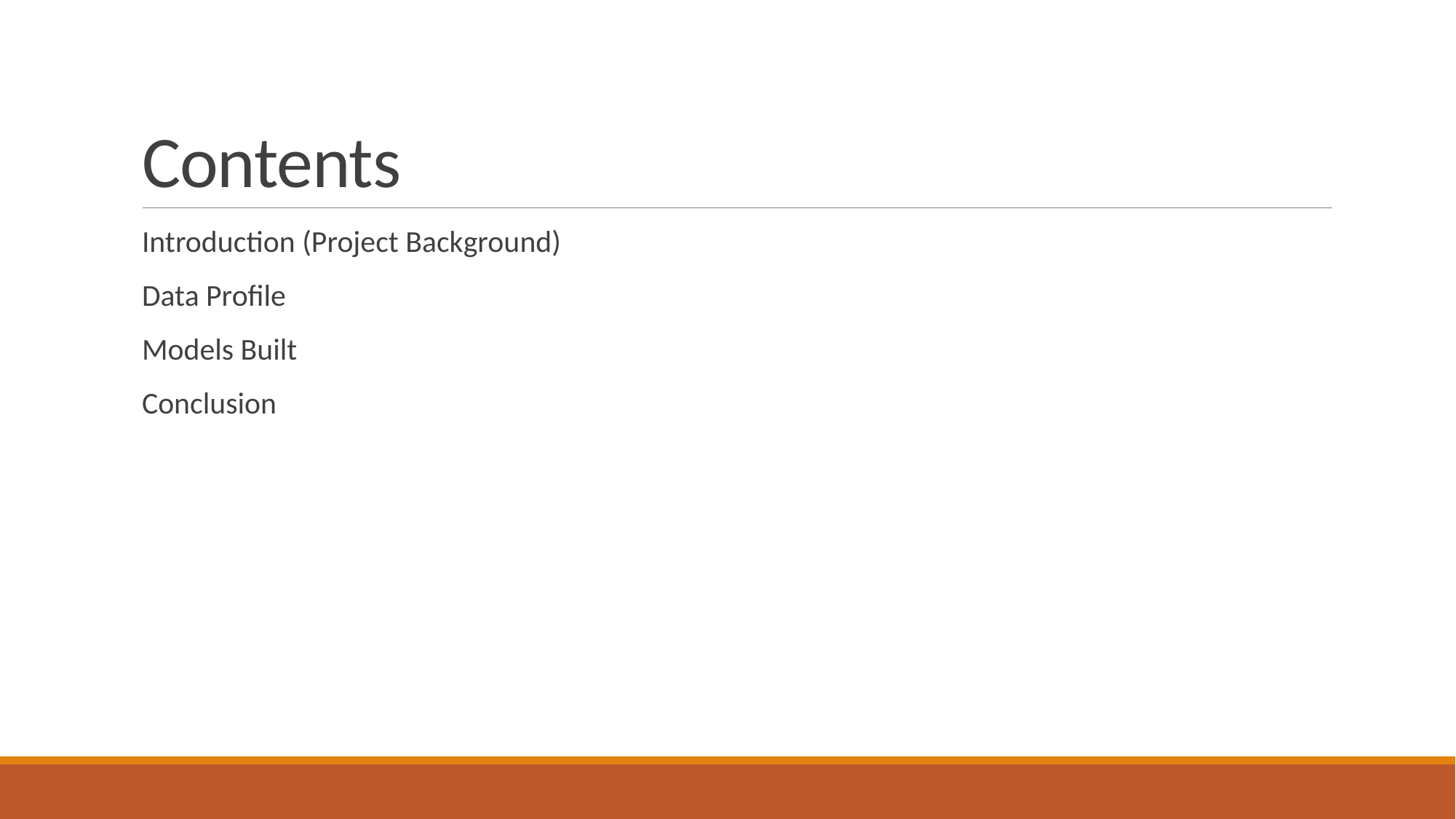

# Contents
Introduction (Project Background)
Data Profile
Models Built
Conclusion